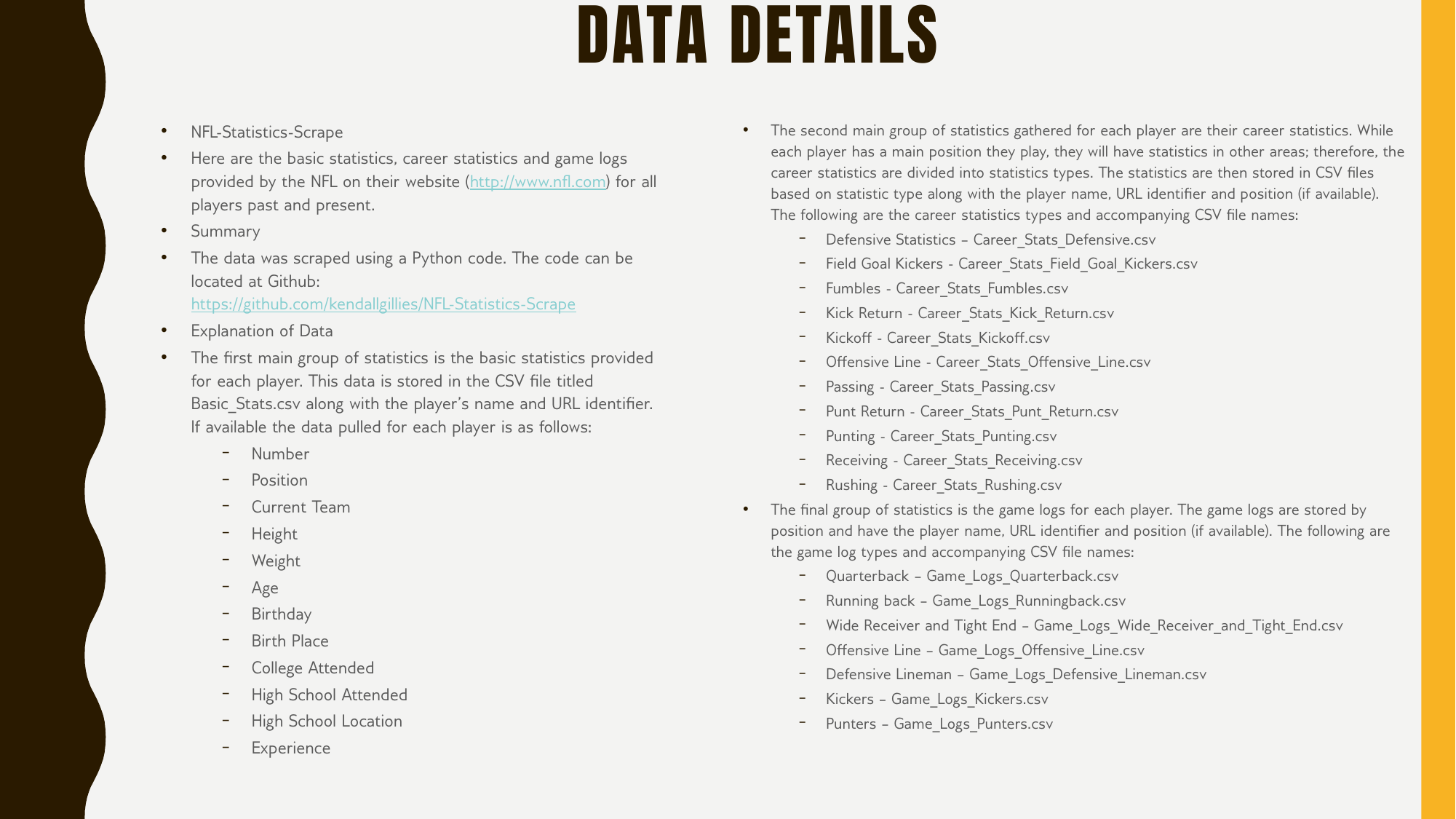

# DATA DETAILS
NFL-Statistics-Scrape
Here are the basic statistics, career statistics and game logs provided by the NFL on their website (http://www.nfl.com) for all players past and present.
Summary
The data was scraped using a Python code. The code can be located at Github: https://github.com/kendallgillies/NFL-Statistics-Scrape
Explanation of Data
The first main group of statistics is the basic statistics provided for each player. This data is stored in the CSV file titled Basic_Stats.csv along with the player’s name and URL identifier. If available the data pulled for each player is as follows:
Number
Position
Current Team
Height
Weight
Age
Birthday
Birth Place
College Attended
High School Attended
High School Location
Experience

The second main group of statistics gathered for each player are their career statistics. While each player has a main position they play, they will have statistics in other areas; therefore, the career statistics are divided into statistics types. The statistics are then stored in CSV files based on statistic type along with the player name, URL identifier and position (if available). The following are the career statistics types and accompanying CSV file names:
Defensive Statistics – Career_Stats_Defensive.csv
Field Goal Kickers - Career_Stats_Field_Goal_Kickers.csv
Fumbles - Career_Stats_Fumbles.csv
Kick Return - Career_Stats_Kick_Return.csv
Kickoff - Career_Stats_Kickoff.csv
Offensive Line - Career_Stats_Offensive_Line.csv
Passing - Career_Stats_Passing.csv
Punt Return - Career_Stats_Punt_Return.csv
Punting - Career_Stats_Punting.csv
Receiving - Career_Stats_Receiving.csv
Rushing - Career_Stats_Rushing.csv
The final group of statistics is the game logs for each player. The game logs are stored by position and have the player name, URL identifier and position (if available). The following are the game log types and accompanying CSV file names:
Quarterback – Game_Logs_Quarterback.csv
Running back – Game_Logs_Runningback.csv
Wide Receiver and Tight End – Game_Logs_Wide_Receiver_and_Tight_End.csv
Offensive Line – Game_Logs_Offensive_Line.csv
Defensive Lineman – Game_Logs_Defensive_Lineman.csv
Kickers – Game_Logs_Kickers.csv
Punters – Game_Logs_Punters.csv